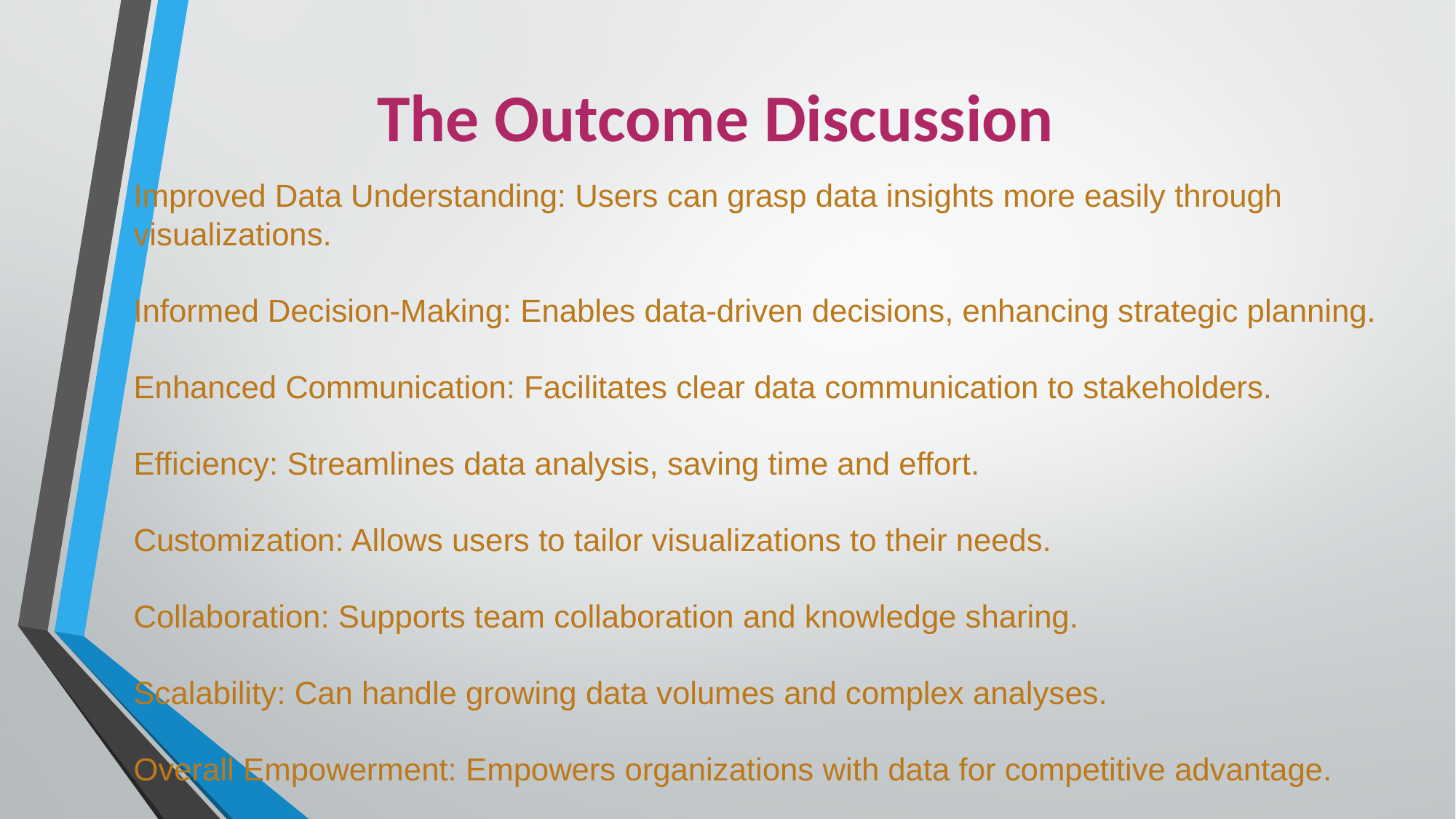

# The Outcome Discussion
Improved Data Understanding: Users can grasp data insights more easily through visualizations.

Informed Decision-Making: Enables data-driven decisions, enhancing strategic planning.

Enhanced Communication: Facilitates clear data communication to stakeholders.

Efficiency: Streamlines data analysis, saving time and effort.

Customization: Allows users to tailor visualizations to their needs.

Collaboration: Supports team collaboration and knowledge sharing.

Scalability: Can handle growing data volumes and complex analyses.

Overall Empowerment: Empowers organizations with data for competitive advantage.